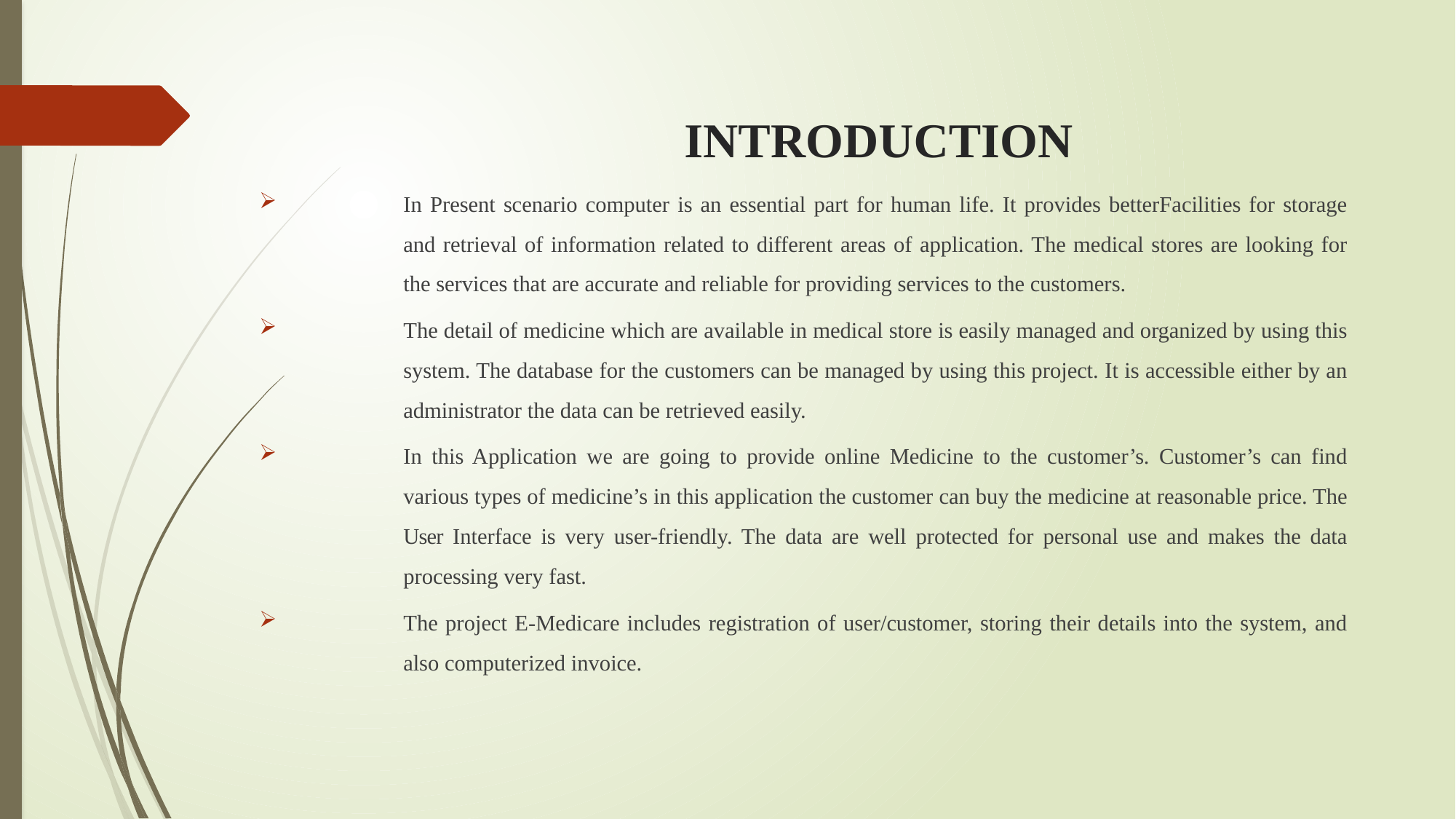

# INTRODUCTION
In Present scenario computer is an essential part for human life. It provides betterFacilities for storage and retrieval of information related to different areas of application. The medical stores are looking for the services that are accurate and reliable for providing services to the customers.
The detail of medicine which are available in medical store is easily managed and organized by using this system. The database for the customers can be managed by using this project. It is accessible either by an administrator the data can be retrieved easily.
In this Application we are going to provide online Medicine to the customer’s. Customer’s can find various types of medicine’s in this application the customer can buy the medicine at reasonable price. The User Interface is very user-friendly. The data are well protected for personal use and makes the data processing very fast.
The project E-Medicare includes registration of user/customer, storing their details into the system, and also computerized invoice.